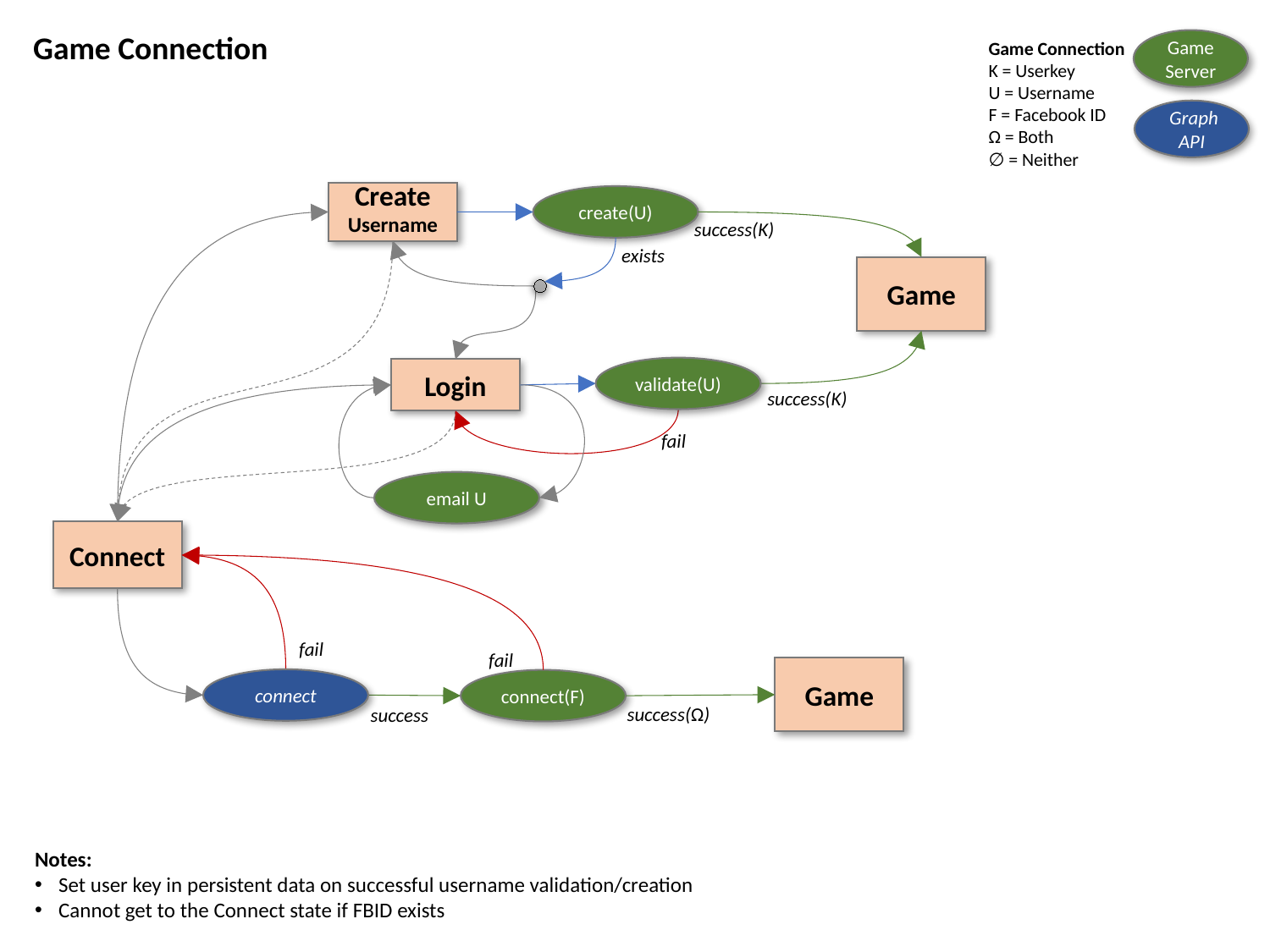

Game Connection
Game
Server
Game Connection
K = Userkey
U = Username
F = Facebook ID
Ω = Both
∅ = Neither
 Graph
API
Create
Username
create(U)
success(K)
exists
Game

validate(U)
Login
success(K)
fail
email U
Connect

fail
fail
Game
connect
connect(F)
success(Ω)
success
Notes:
Set user key in persistent data on successful username validation/creation
Cannot get to the Connect state if FBID exists